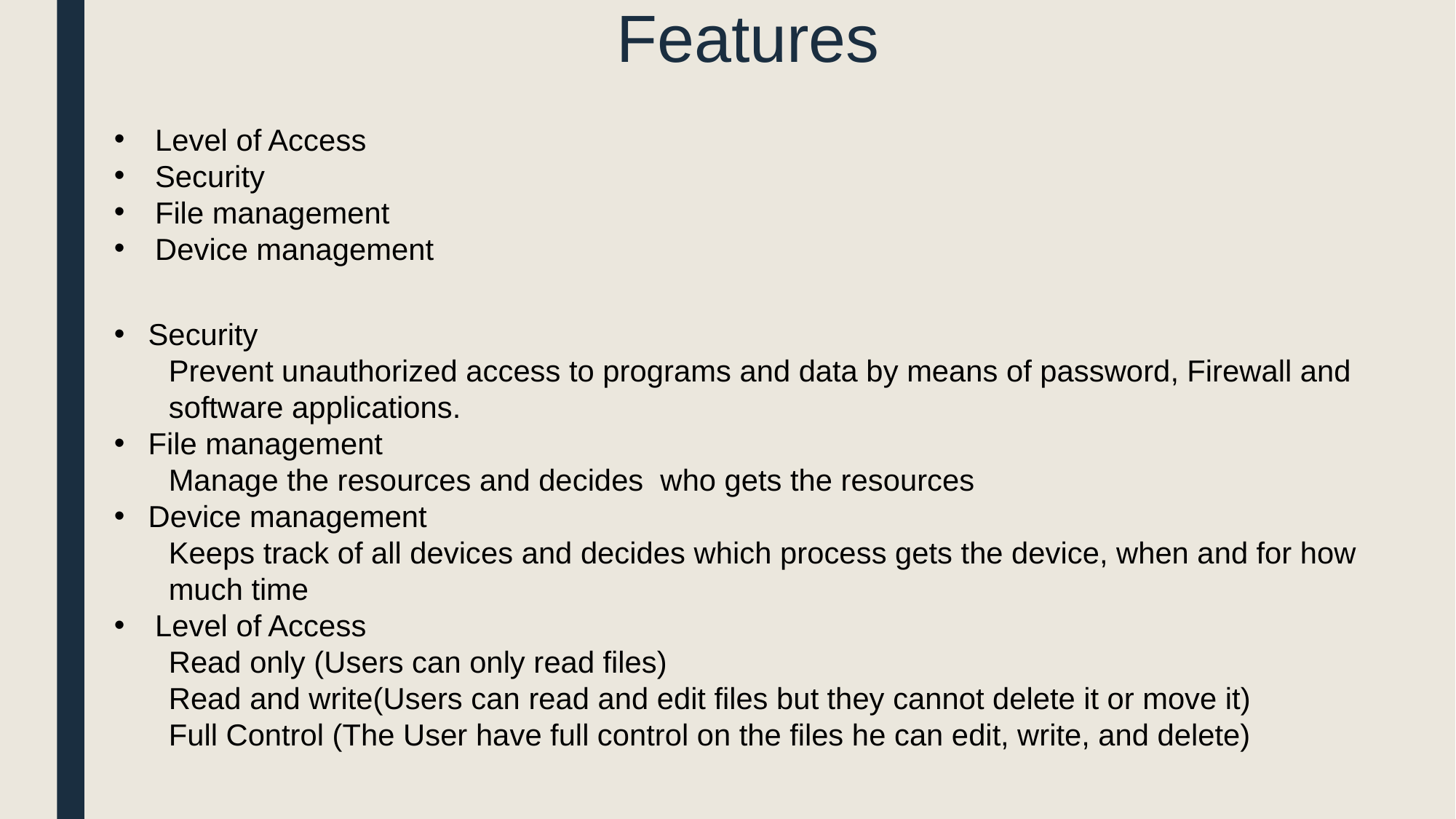

# Features
Level of Access
Security
File management
Device management

Security
Prevent unauthorized access to programs and data by means of password, Firewall and software applications.
File management
Manage the resources and decides  who gets the resources
Device management
Keeps track of all devices and decides which process gets the device, when and for how much time
Level of Access
Read only (Users can only read files)
Read and write(Users can read and edit files but they cannot delete it or move it)
Full Control (The User have full control on the files he can edit, write, and delete)